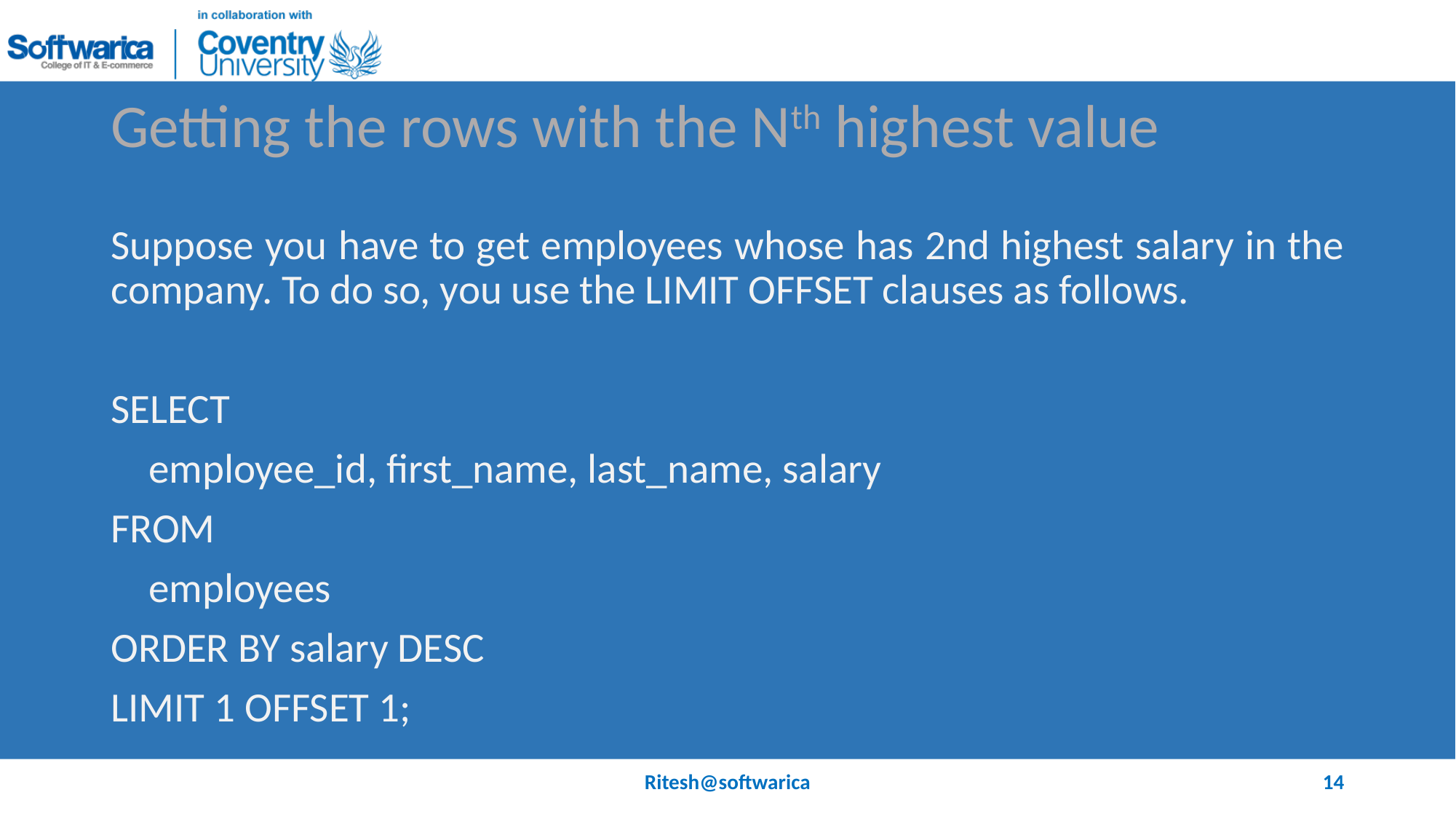

# Getting the rows with the Nth highest value
Suppose you have to get employees whose has 2nd highest salary in the company. To do so, you use the LIMIT OFFSET clauses as follows.

SELECT
    employee_id, first_name, last_name, salary
FROM
    employees
ORDER BY salary DESC
LIMIT 1 OFFSET 1;
Ritesh@softwarica
14